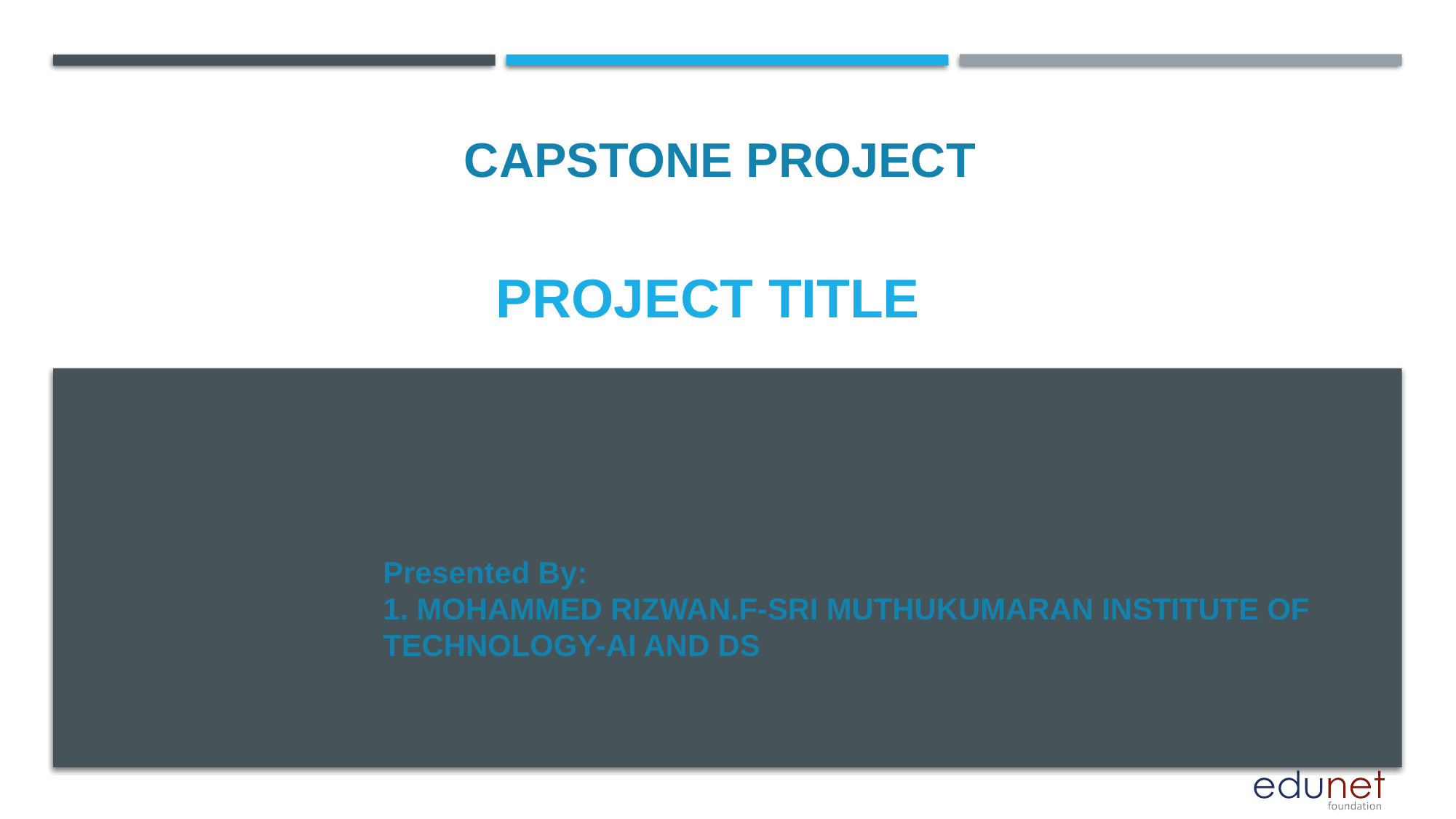

CAPSTONE PROJECT
# PROJECT TITLE
Presented By:
1. MOHAMMED RIZWAN.F-SRI MUTHUKUMARAN INSTITUTE OF TECHNOLOGY-AI AND DS